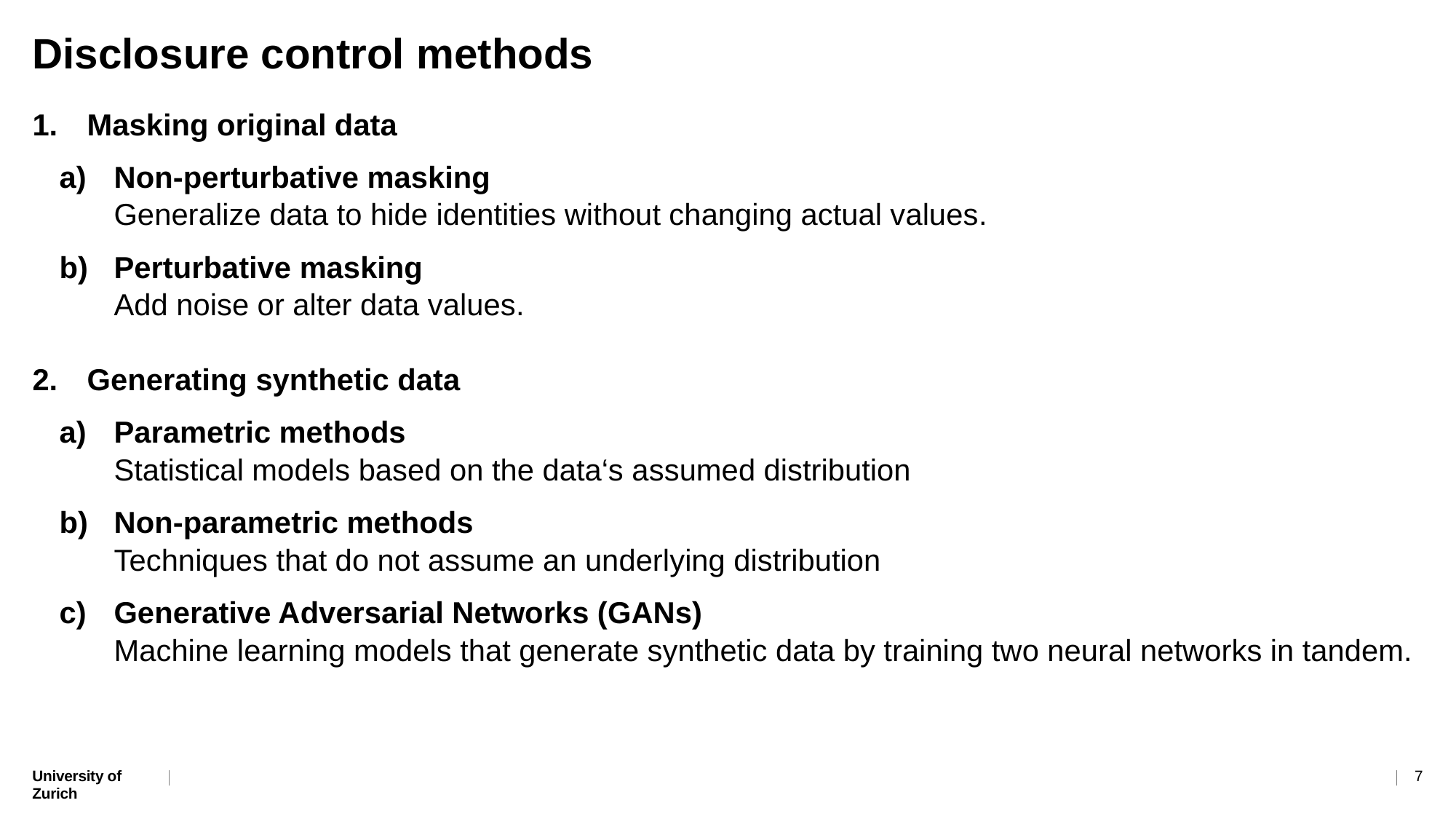

# Disclosure control methods
Masking original data
Non-perturbative masking
Generalize data to hide identities without changing actual values.
Perturbative masking
Add noise or alter data values.

Generating synthetic data
Parametric methods
Statistical models based on the data‘s assumed distribution
Non-parametric methods
Techniques that do not assume an underlying distribution
Generative Adversarial Networks (GANs)
Machine learning models that generate synthetic data by training two neural networks in tandem.
7